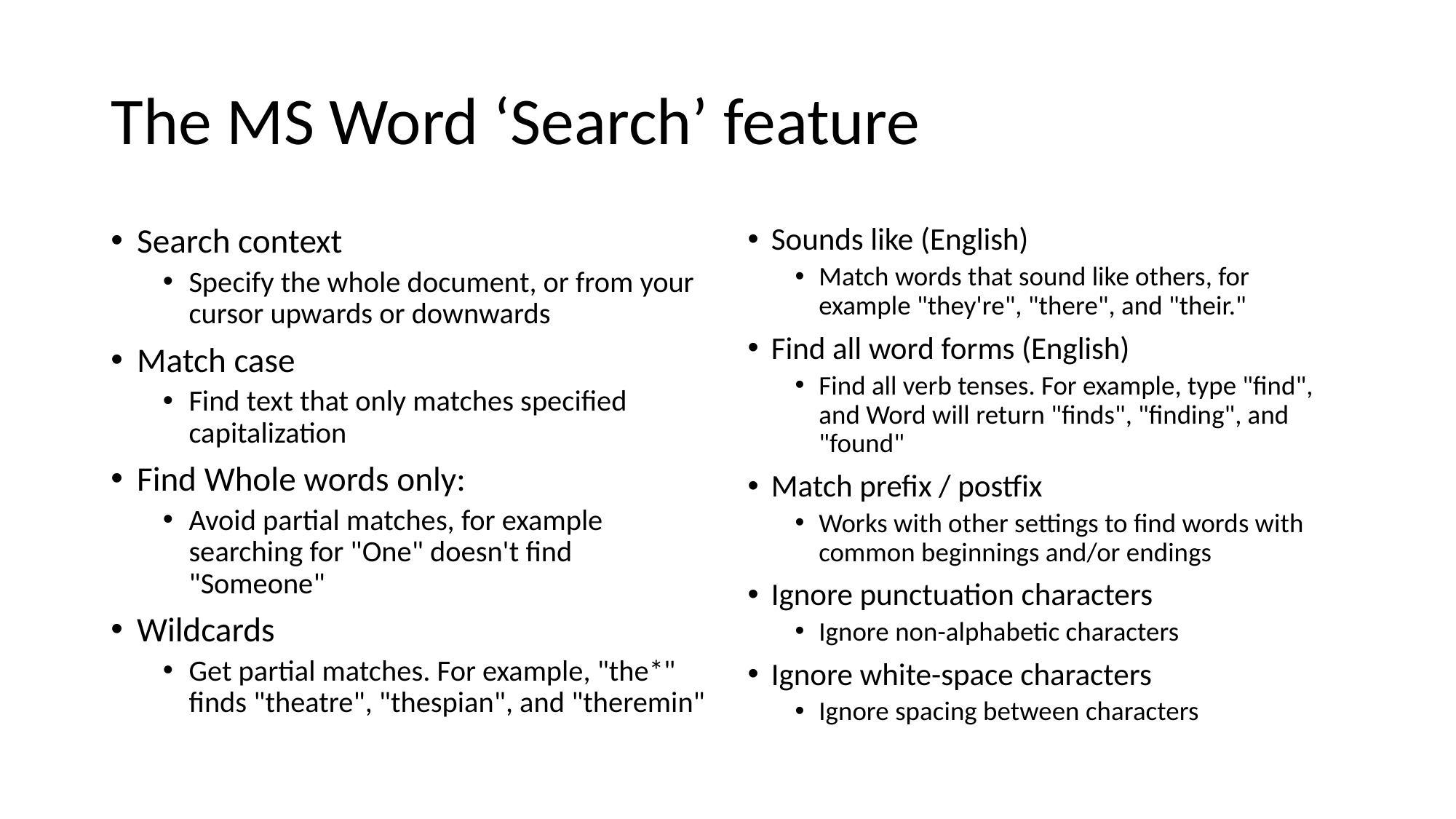

# The MS Word ‘Search’ feature
Search context
Specify the whole document, or from your cursor upwards or downwards
Match case
Find text that only matches specified capitalization
Find Whole words only:
Avoid partial matches, for example searching for "One" doesn't find "Someone"
Wildcards
Get partial matches. For example, "the*" finds "theatre", "thespian", and "theremin"
Sounds like (English)
Match words that sound like others, for example "they're", "there", and "their."
Find all word forms (English)
Find all verb tenses. For example, type "find", and Word will return "finds", "finding", and "found"
Match prefix / postfix
Works with other settings to find words with common beginnings and/or endings
Ignore punctuation characters
Ignore non-alphabetic characters
Ignore white-space characters
Ignore spacing between characters